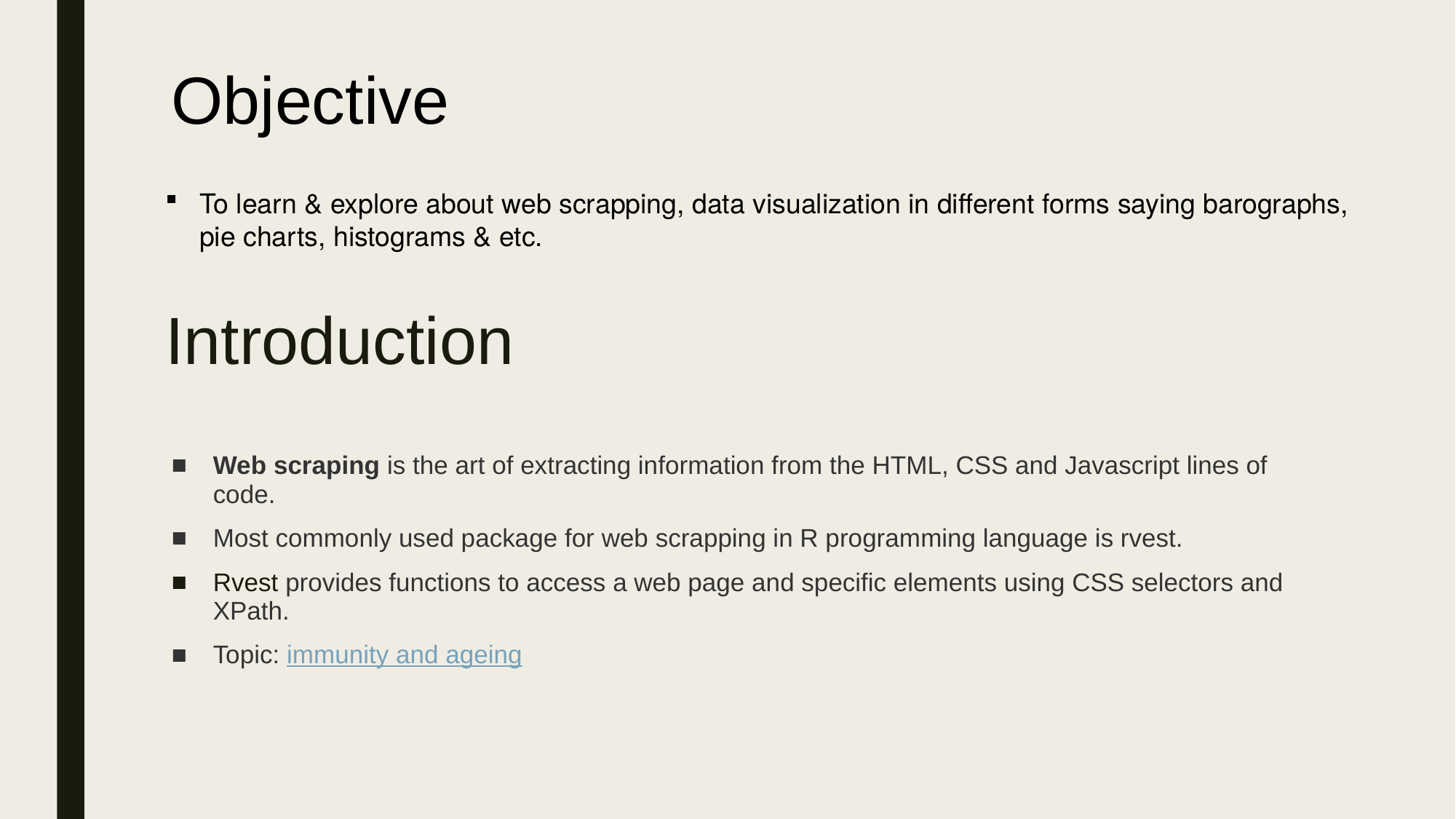

Objective
To learn & explore about web scrapping, data visualization in different forms saying barographs, pie charts, histograms & etc.
# Introduction
Web scraping is the art of extracting information from the HTML, CSS and Javascript lines of code.
Most commonly used package for web scrapping in R programming language is rvest.
Rvest provides functions to access a web page and specific elements using CSS selectors and XPath.
Topic: immunity and ageing